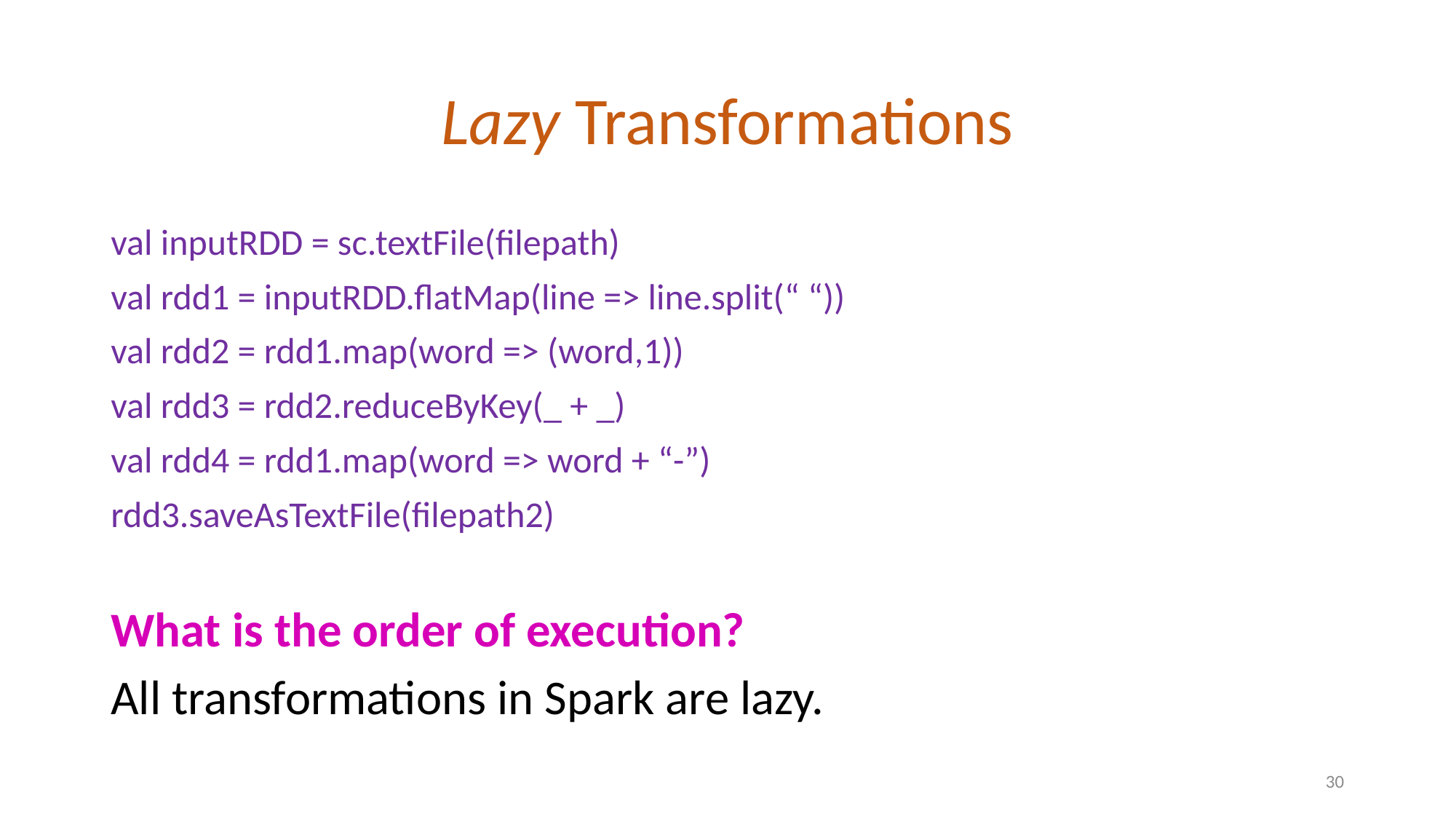

# Lazy Transformations
val inputRDD = sc.textFile(filepath)
val rdd1 = inputRDD.flatMap(line => line.split(“ “))
val rdd2 = rdd1.map(word => (word,1))
val rdd3 = rdd2.reduceByKey(_ + _)
val rdd4 = rdd1.map(word => word + “-”)
rdd3.saveAsTextFile(filepath2)

What is the order of execution?
All transformations in Spark are lazy.
30